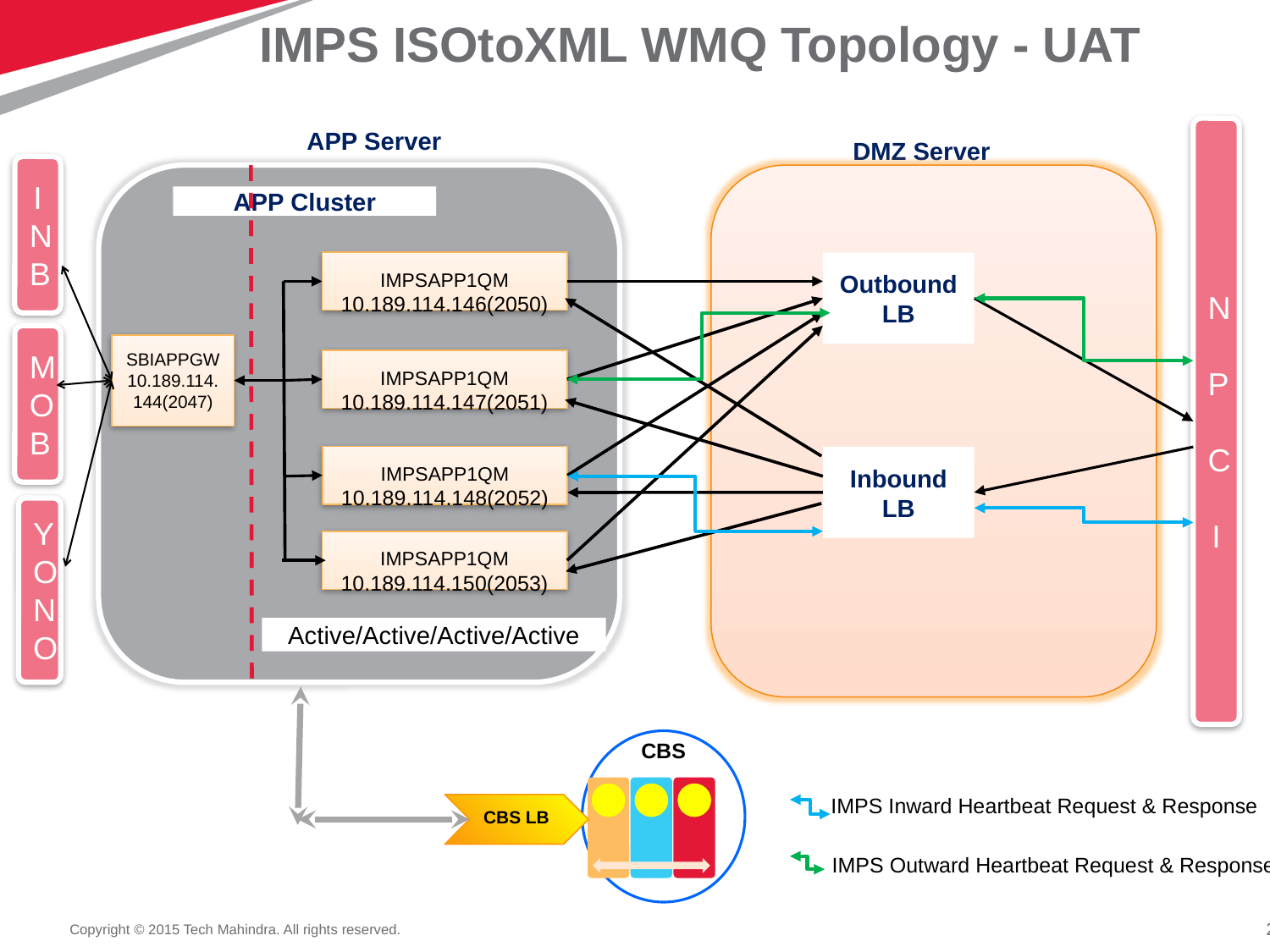

IMPS ISOtoXML WMQ Topology - UAT
N P

C

I
APP Server
DMZ Server
INB

APP Cluster
DMZ Cluster 2

IMPSAPP1QM 10.189.114.146(2050)

Outbound LB
MOB
SBIAPPGW
10.189.114.144(2047)

IMPSAPP1QM 10.189.114.147(2051)

IMPSAPP1QM 10.189.114.148(2052)

Inbound LB
YONO

IMPSAPP1QM 10.189.114.150(2053)

Active/Active/Active/Active

CBS

IMPS Inward Heartbeat Request & Response

CBS LB
IMPS Outward Heartbeat Request & Response